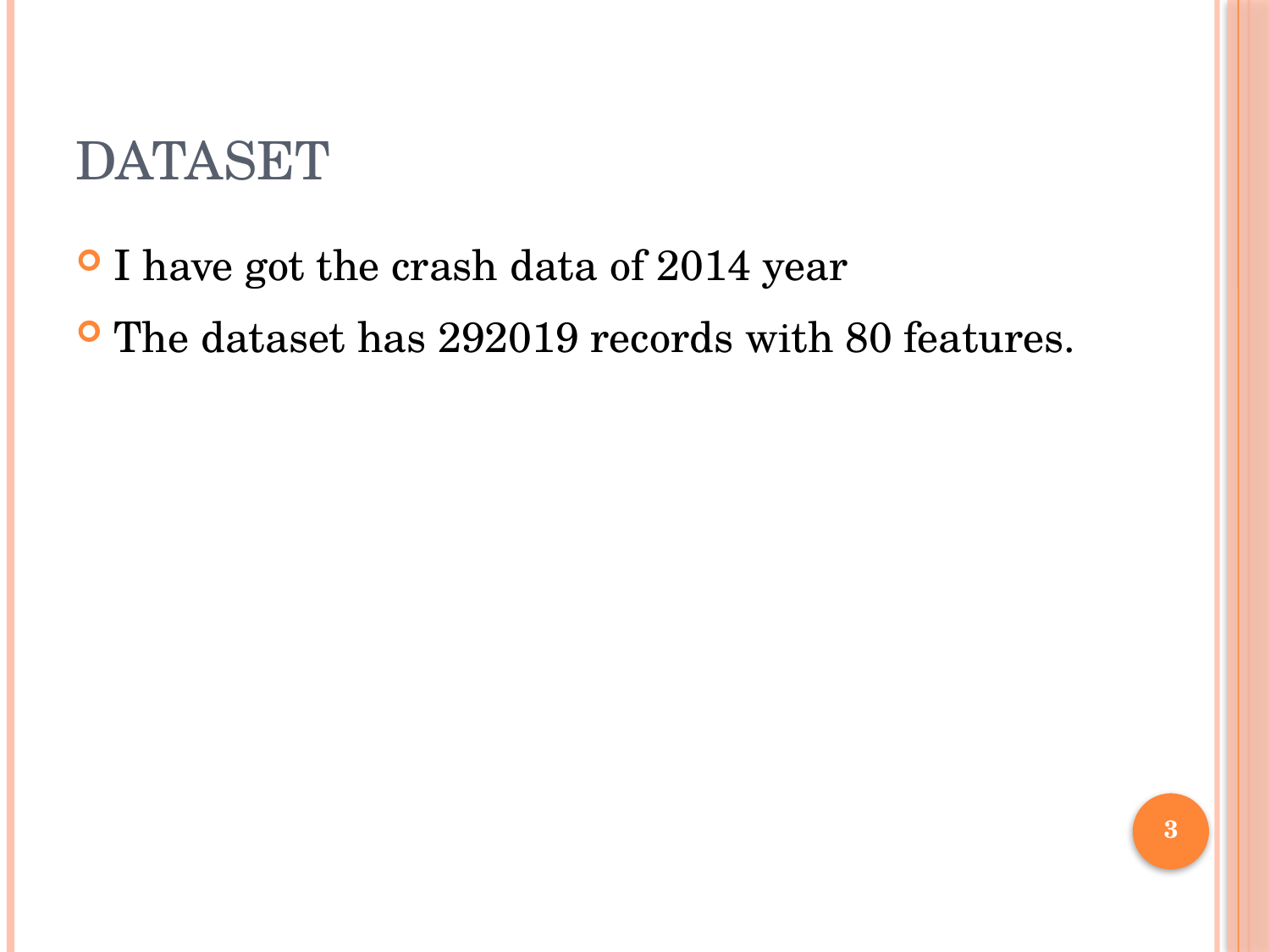

# Dataset
I have got the crash data of 2014 year
The dataset has 292019 records with 80 features.
3